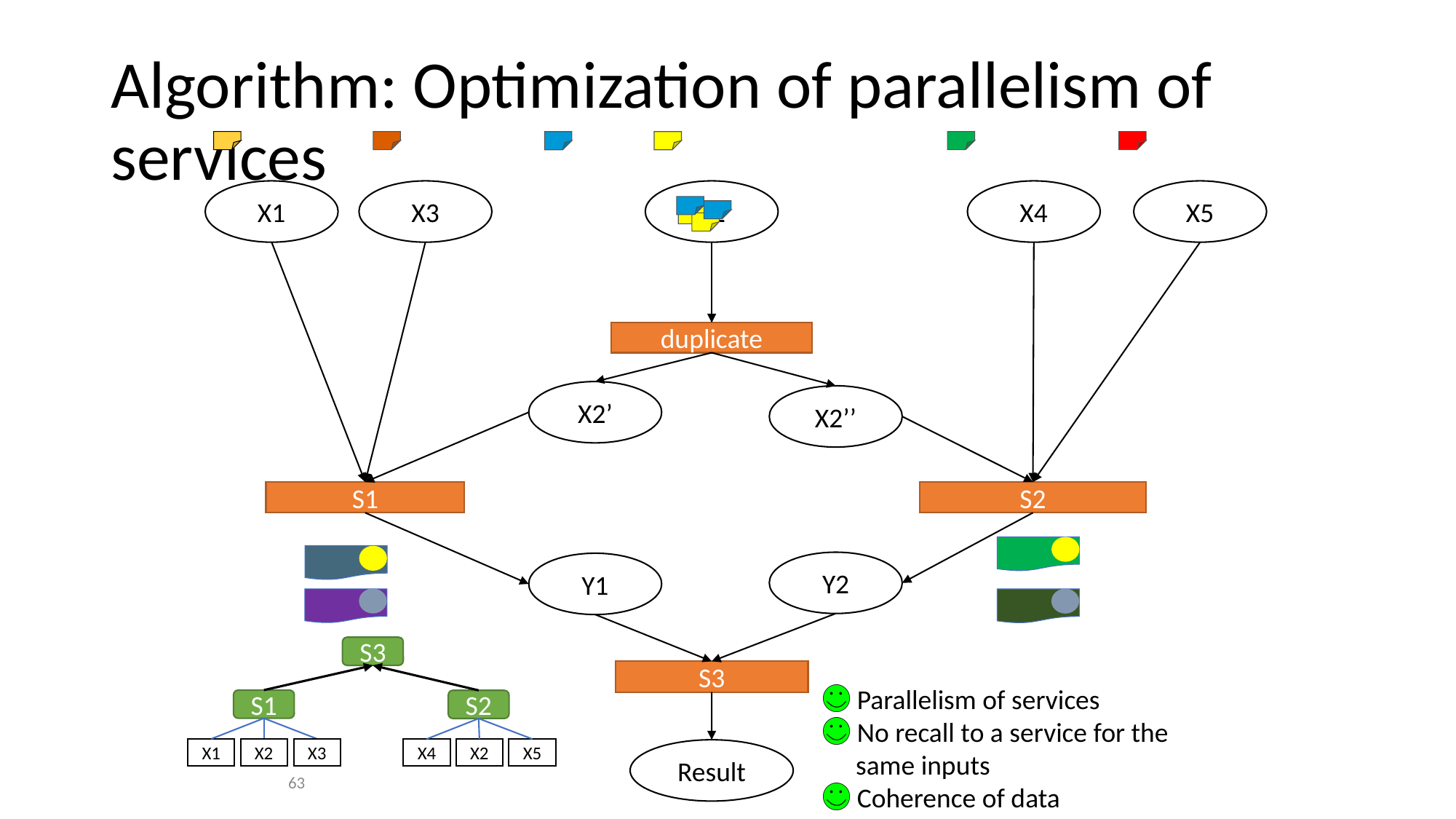

# Algorithm: Optimization of parallelism of services

X5
X1
X3
X2
X4

duplicate
X2’
X2’’
S1
S2

Y2
Y1

S3
S3
Parallelism of services
No recall to a service for the
same inputs
Coherence of data
S1
S2
X2
X1
X3
X4
X2
X5
Result
63